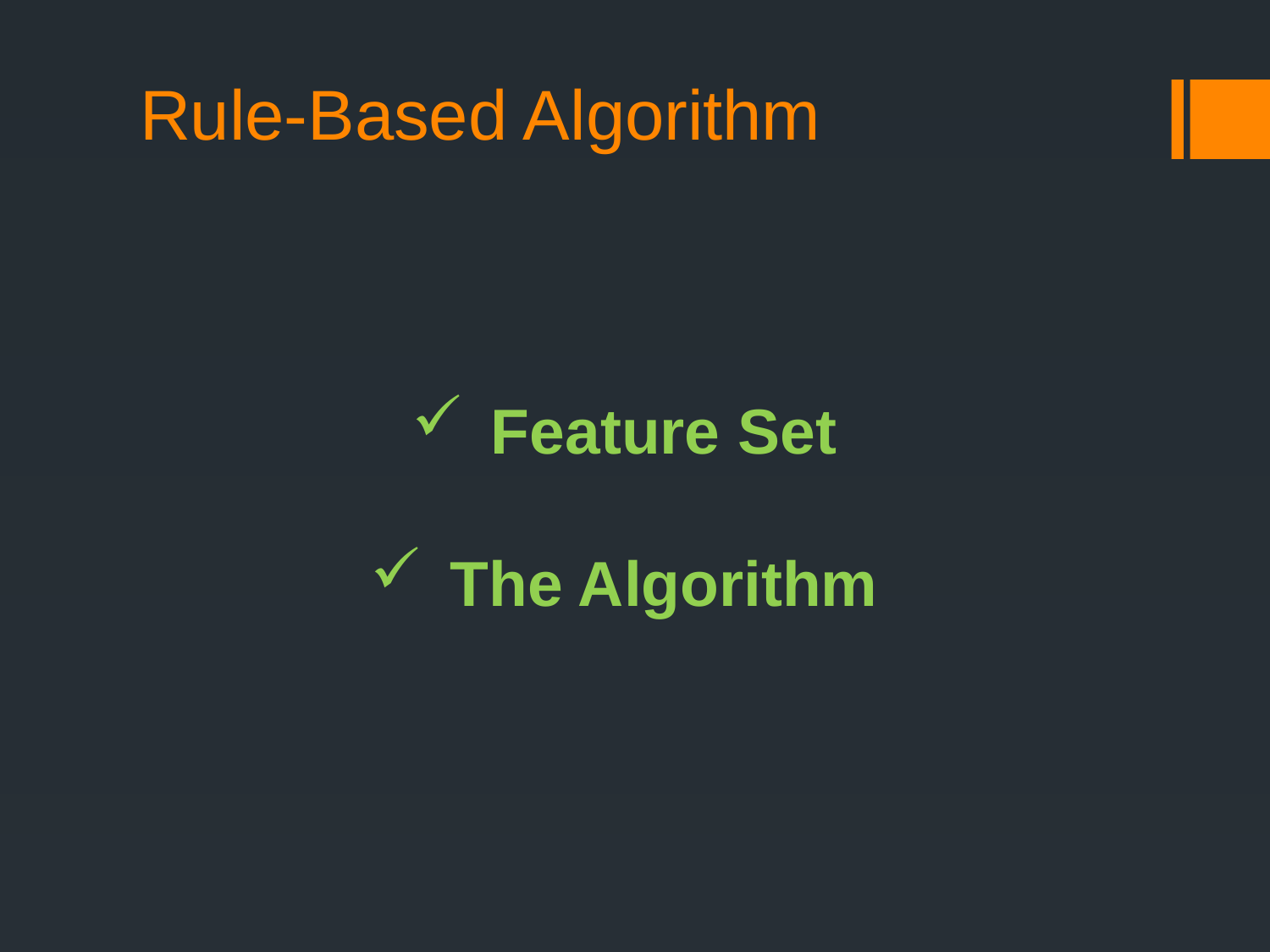

# Rule-Based Algorithm
Feature Set
The Algorithm